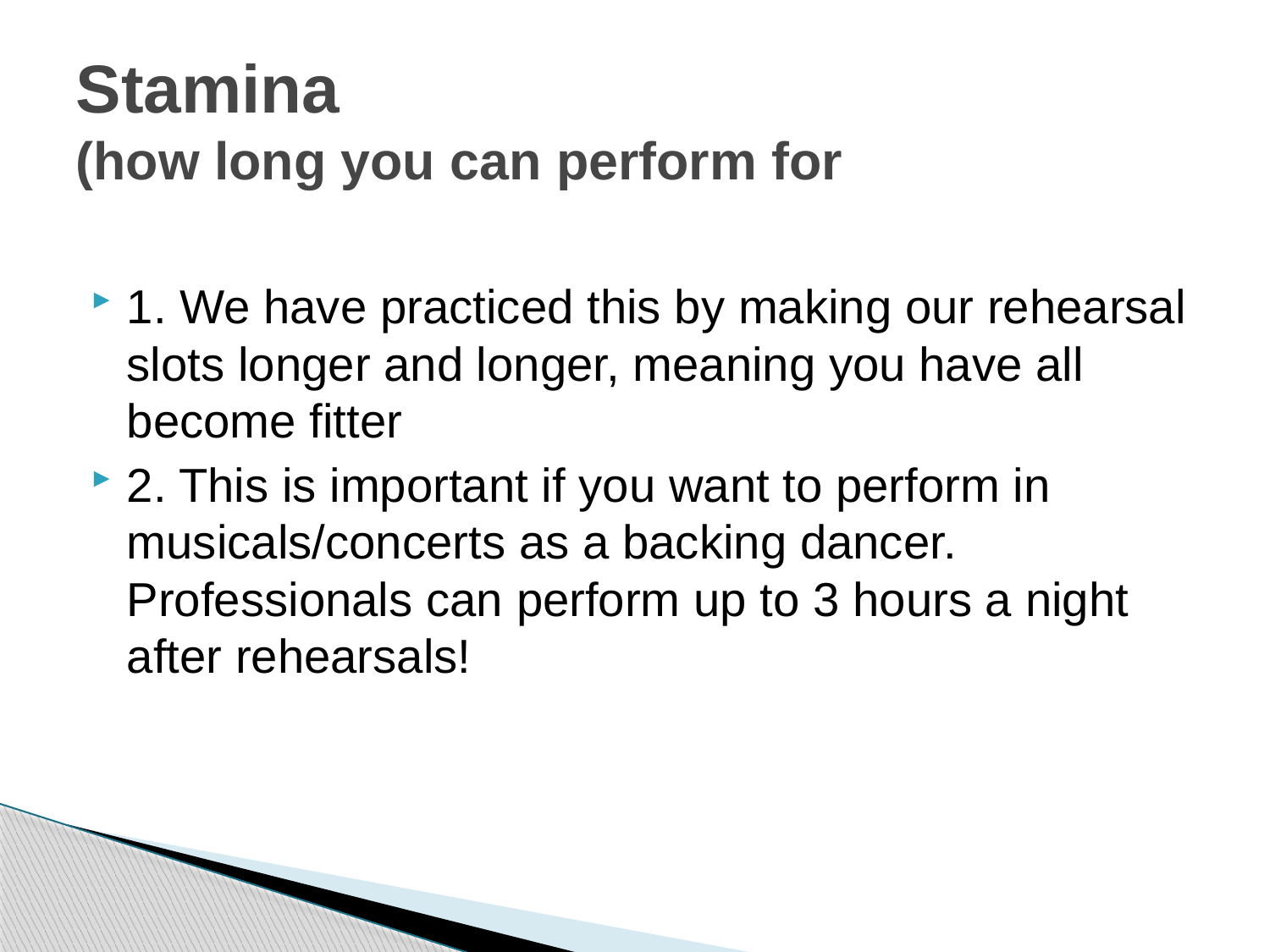

# Stamina (how long you can perform for

1. We have practiced this by making our rehearsal slots longer and longer, meaning you have all become fitter
2. This is important if you want to perform in musicals/concerts as a backing dancer. Professionals can perform up to 3 hours a night after rehearsals!